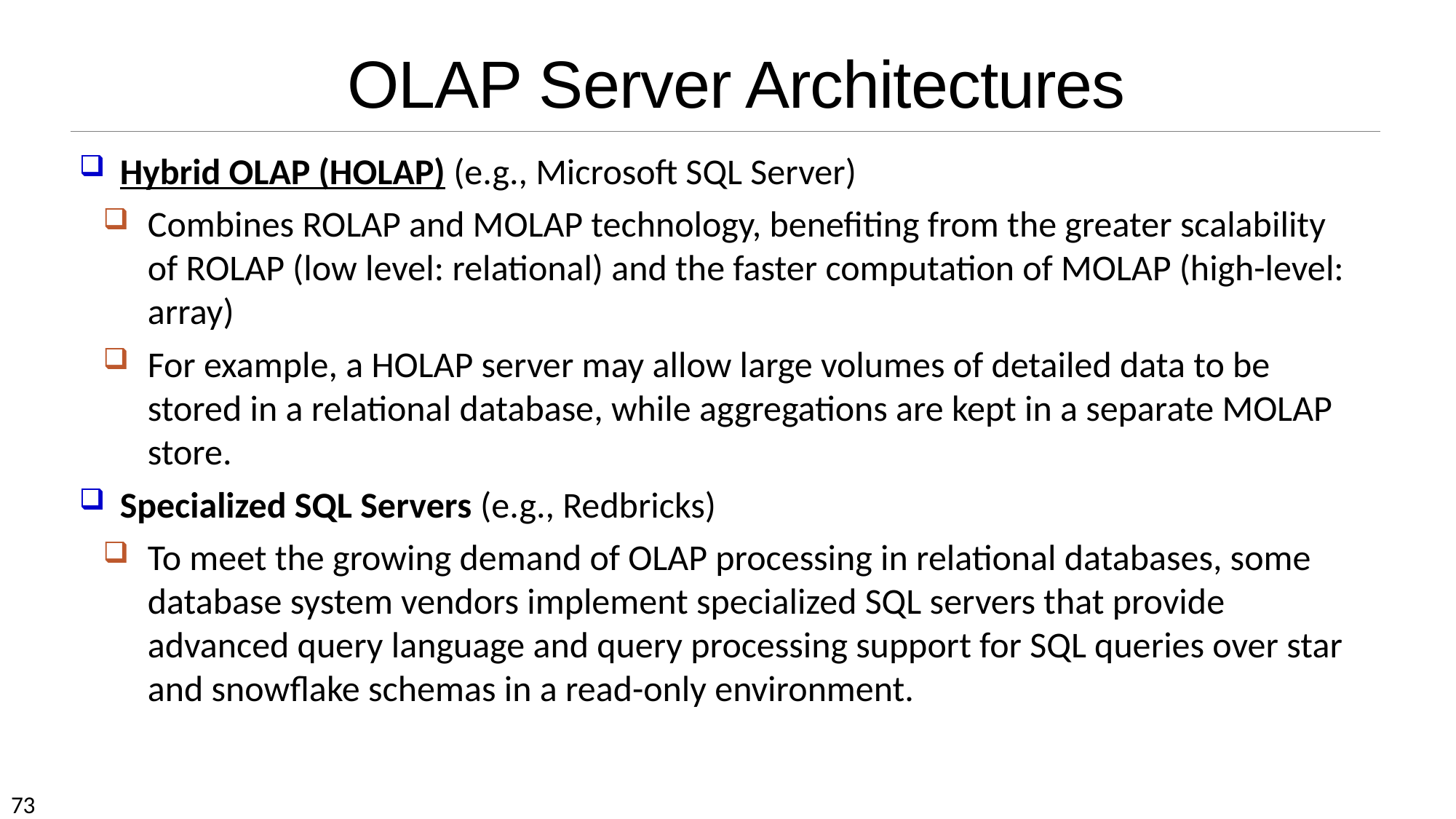

# OLAP Server Architectures
Hybrid OLAP (HOLAP) (e.g., Microsoft SQL Server)
Combines ROLAP and MOLAP technology, benefiting from the greater scalability of ROLAP (low level: relational) and the faster computation of MOLAP (high-level: array)
For example, a HOLAP server may allow large volumes of detailed data to be stored in a relational database, while aggregations are kept in a separate MOLAP store.
Specialized SQL Servers (e.g., Redbricks)
To meet the growing demand of OLAP processing in relational databases, some database system vendors implement specialized SQL servers that provide advanced query language and query processing support for SQL queries over star and snowflake schemas in a read-only environment.